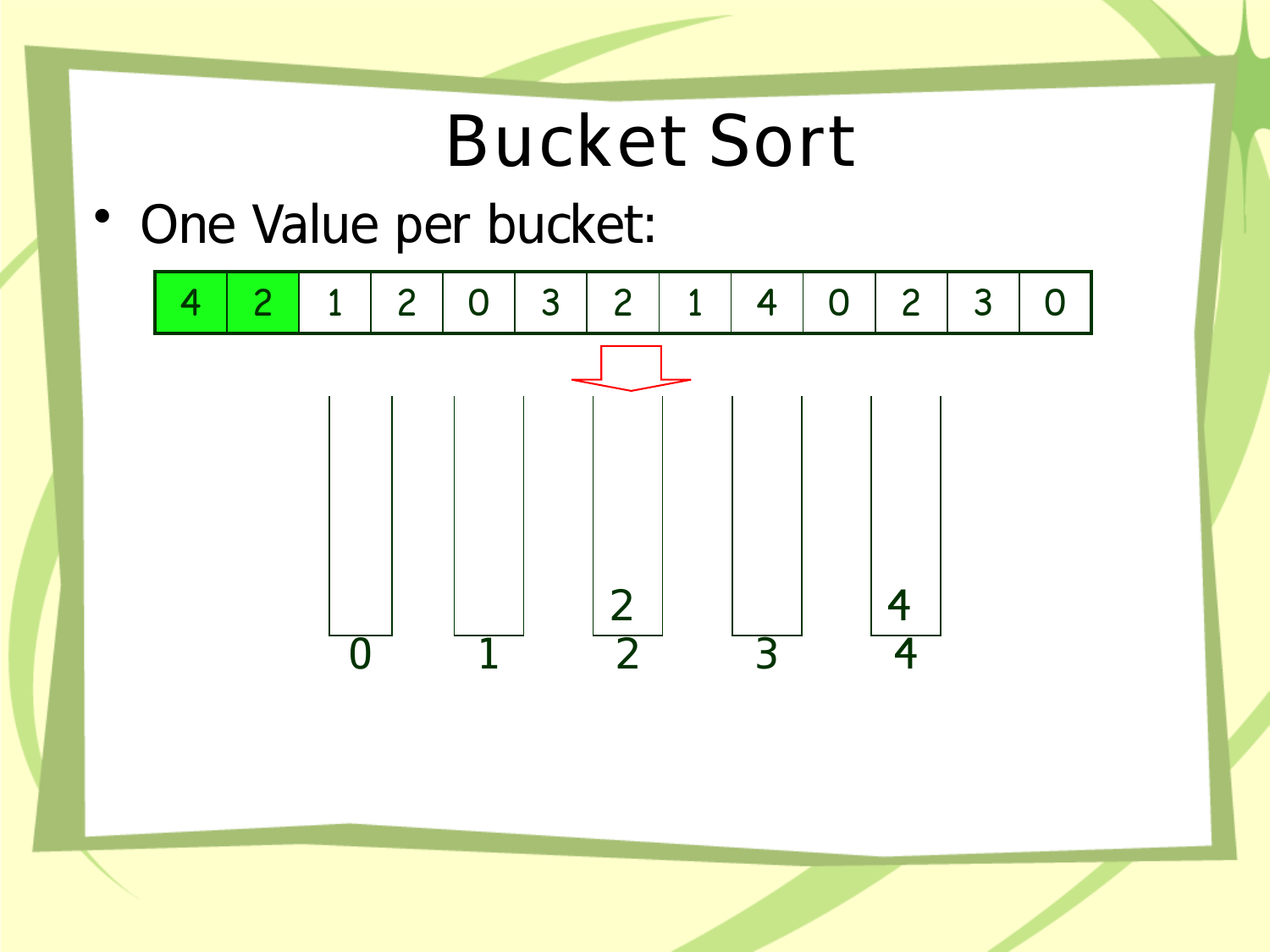

# Bucket Sort
One Value per bucket:
| 4 | 2 | 1 | 2 | 0 | 3 | 2 | 1 | 4 | 0 | 2 | 3 | 0 |
| --- | --- | --- | --- | --- | --- | --- | --- | --- | --- | --- | --- | --- |

|  |  |  |  |  |  |  |  |  |
| --- | --- | --- | --- | --- | --- | --- | --- | --- |
|  |  |  |  |  |  |  |  |  |
|  |  |  |  |  |  |  |  |  |
|  |  |  |  |  |  |  |  |  |
|  |  |  |  | 2 |  |  |  | 4 |
| 0 |  | 1 |  | 2 |  | 3 |  | 4 |